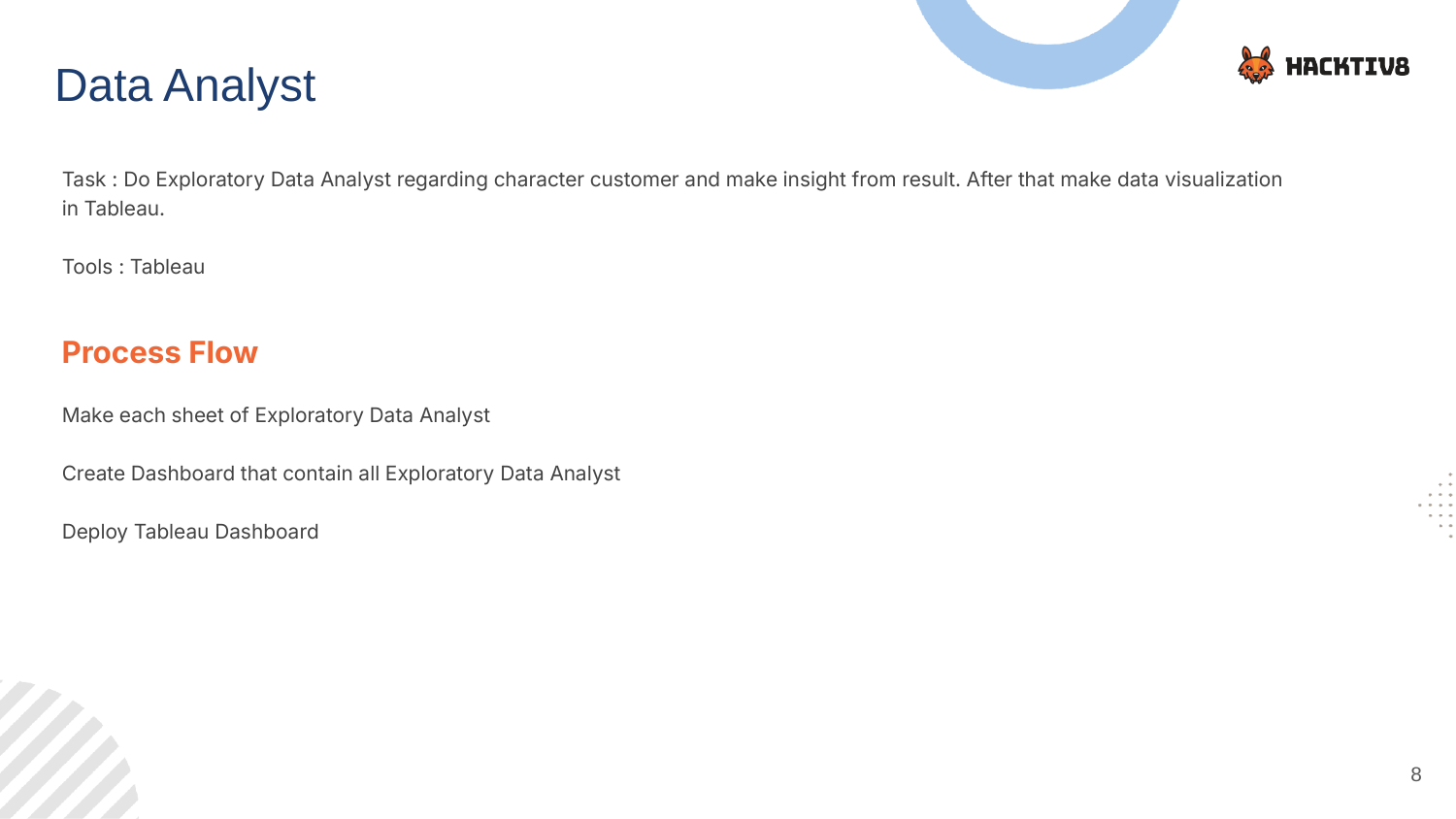

Data Analyst
Task : Do Exploratory Data Analyst regarding character customer and make insight from result. After that make data visualization in Tableau.

Tools : Tableau

Process Flow
Make each sheet of Exploratory Data Analyst

Create Dashboard that contain all Exploratory Data Analyst

Deploy Tableau Dashboard

8